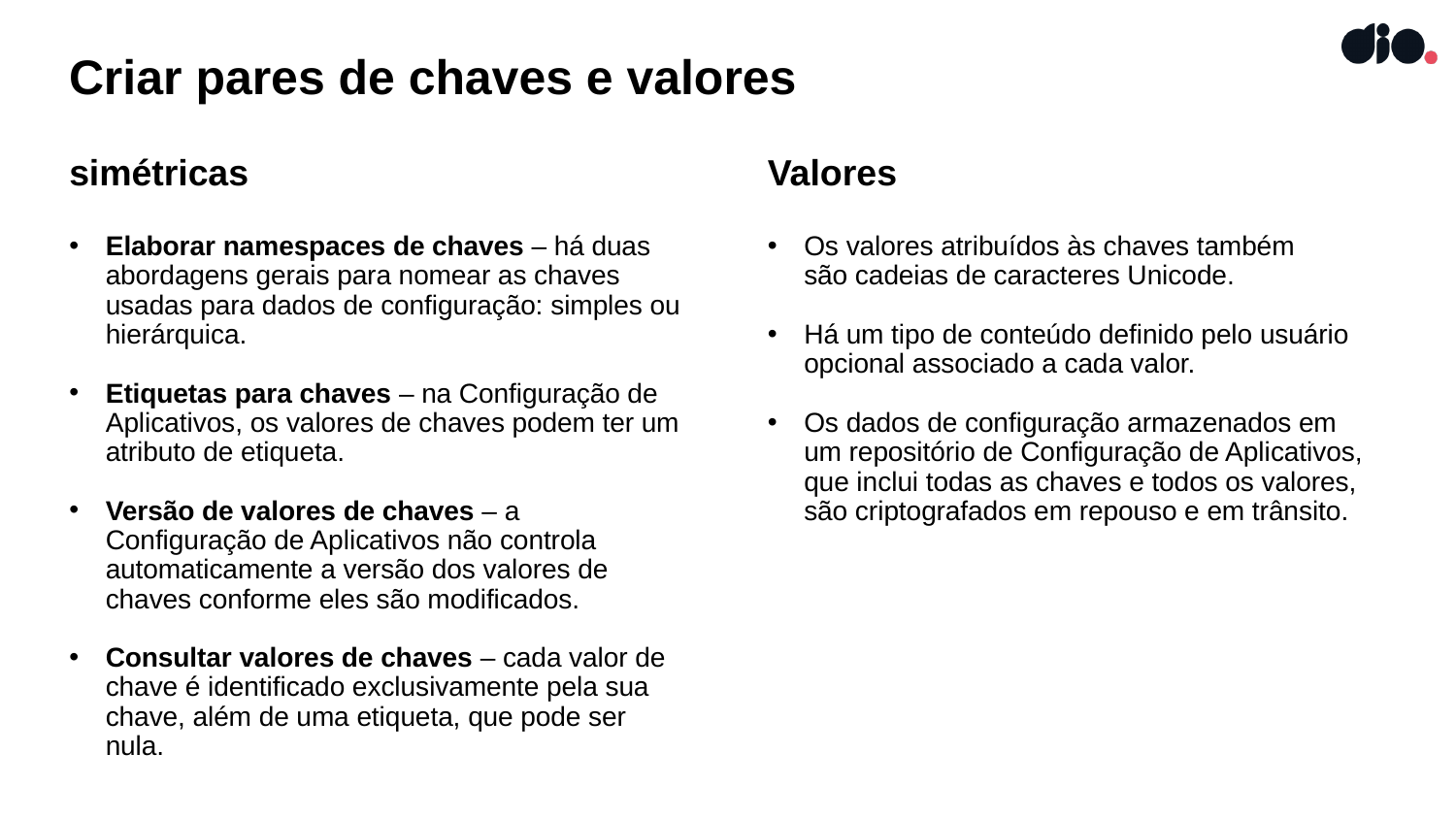

# Criar pares de chaves e valores
simétricas
Elaborar namespaces de chaves – há duas abordagens gerais para nomear as chaves usadas para dados de configuração: simples ou hierárquica.
Etiquetas para chaves – na Configuração de Aplicativos, os valores de chaves podem ter um atributo de etiqueta.
Versão de valores de chaves – a Configuração de Aplicativos não controla automaticamente a versão dos valores de chaves conforme eles são modificados.
Consultar valores de chaves – cada valor de
chave é identificado exclusivamente pela sua chave, além de uma etiqueta, que pode ser nula.

Valores
Os valores atribuídos às chaves também
são cadeias de caracteres Unicode.
Há um tipo de conteúdo definido pelo usuário opcional associado a cada valor.
Os dados de configuração armazenados em
um repositório de Configuração de Aplicativos, que inclui todas as chaves e todos os valores,
são criptografados em repouso e em trânsito.